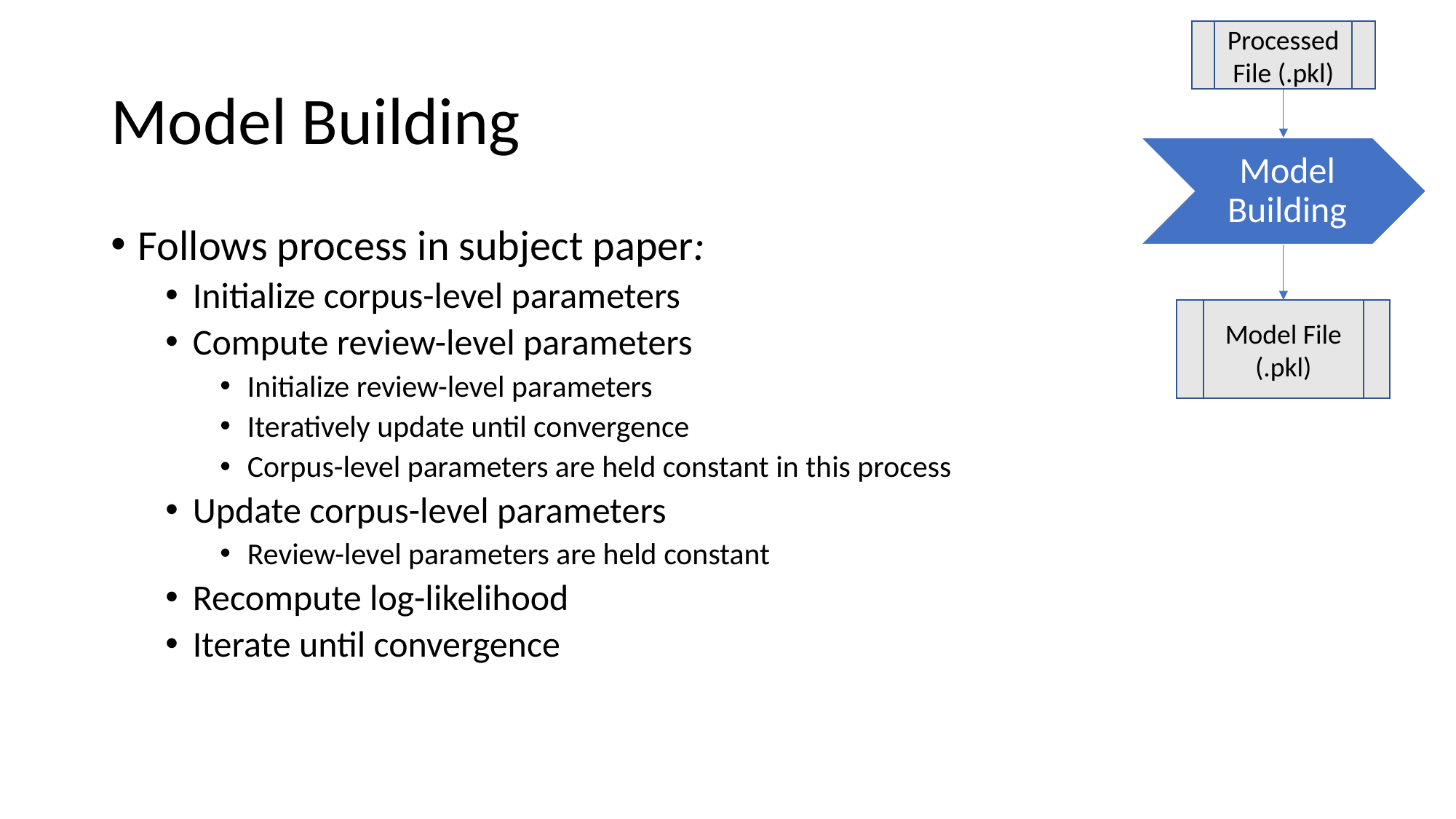

Processed File (.pkl)
# Model Building
Model Building
Follows process in subject paper:
Initialize corpus-level parameters
Compute review-level parameters
Initialize review-level parameters
Iteratively update until convergence
Corpus-level parameters are held constant in this process
Update corpus-level parameters
Review-level parameters are held constant
Recompute log-likelihood
Iterate until convergence
Model File (.pkl)